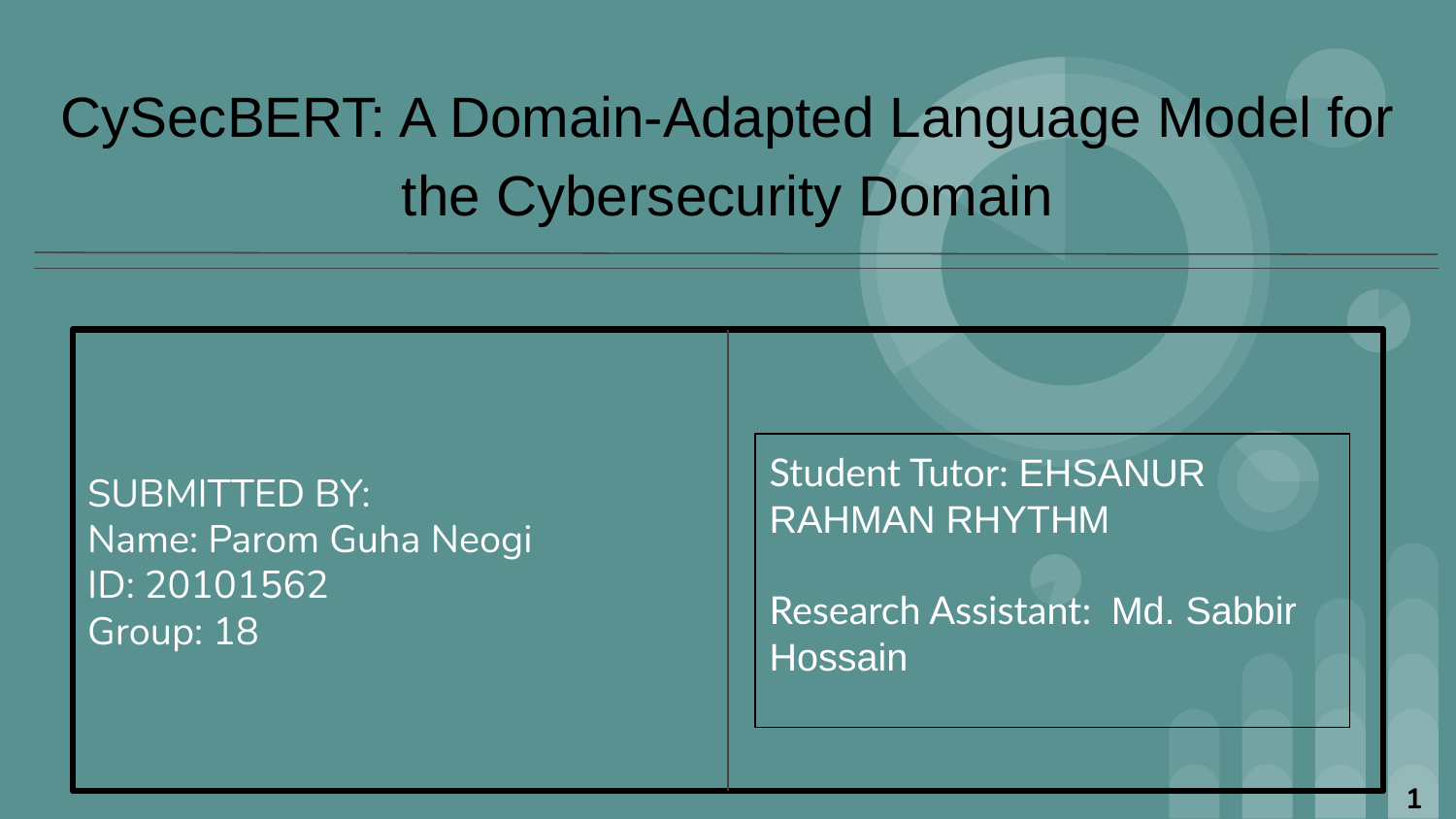

# CySecBERT: A Domain-Adapted Language Model for the Cybersecurity Domain
SUBMITTED BY:
Name: Parom Guha Neogi
ID: 20101562
Group: 18
Student Tutor: EHSANUR RAHMAN RHYTHM

Research Assistant:  Md. Sabbir Hossain

 1